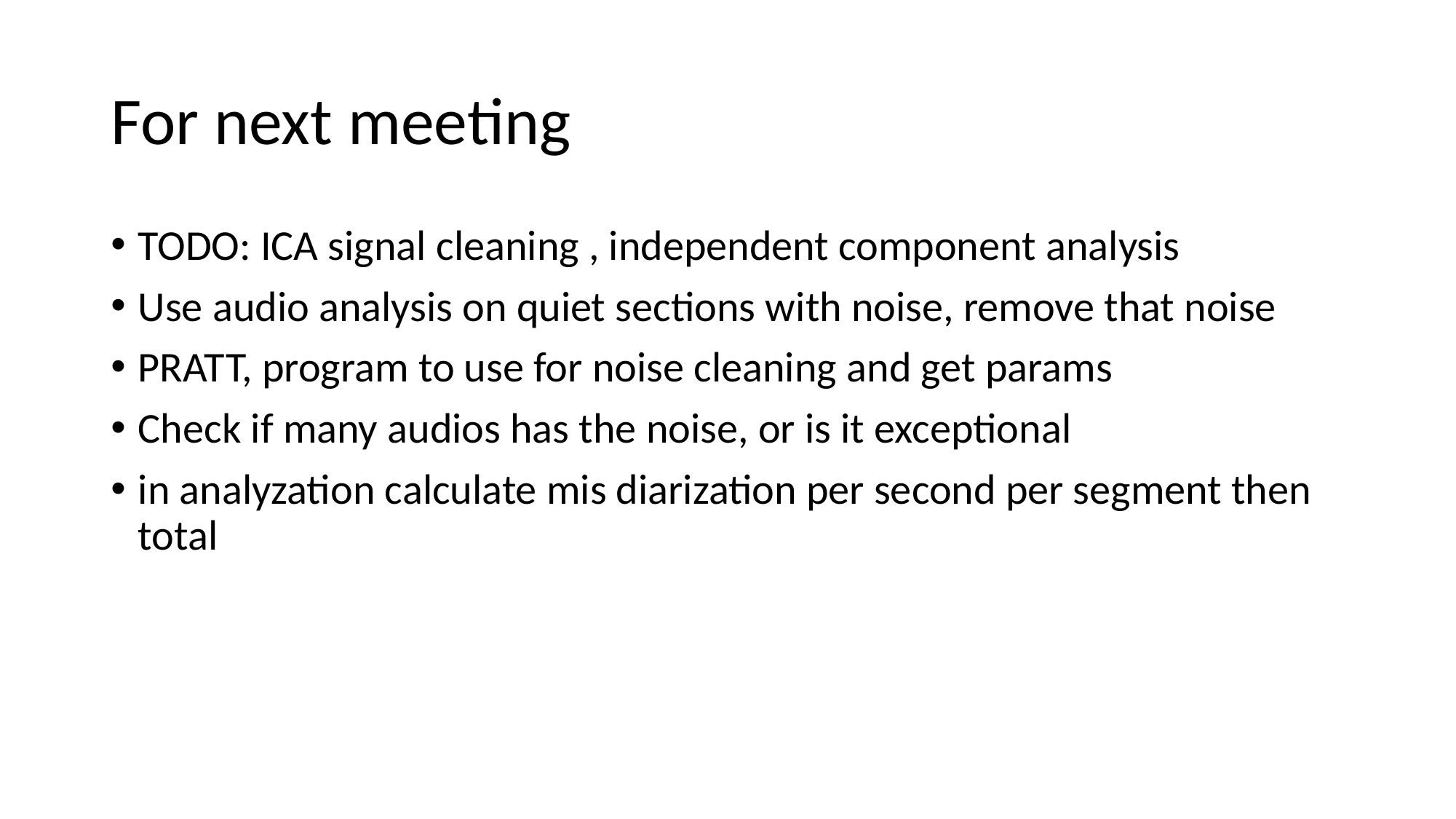

# For next meeting
TODO: ICA signal cleaning , independent component analysis
Use audio analysis on quiet sections with noise, remove that noise
PRATT, program to use for noise cleaning and get params
Check if many audios has the noise, or is it exceptional
in analyzation calculate mis diarization per second per segment then total